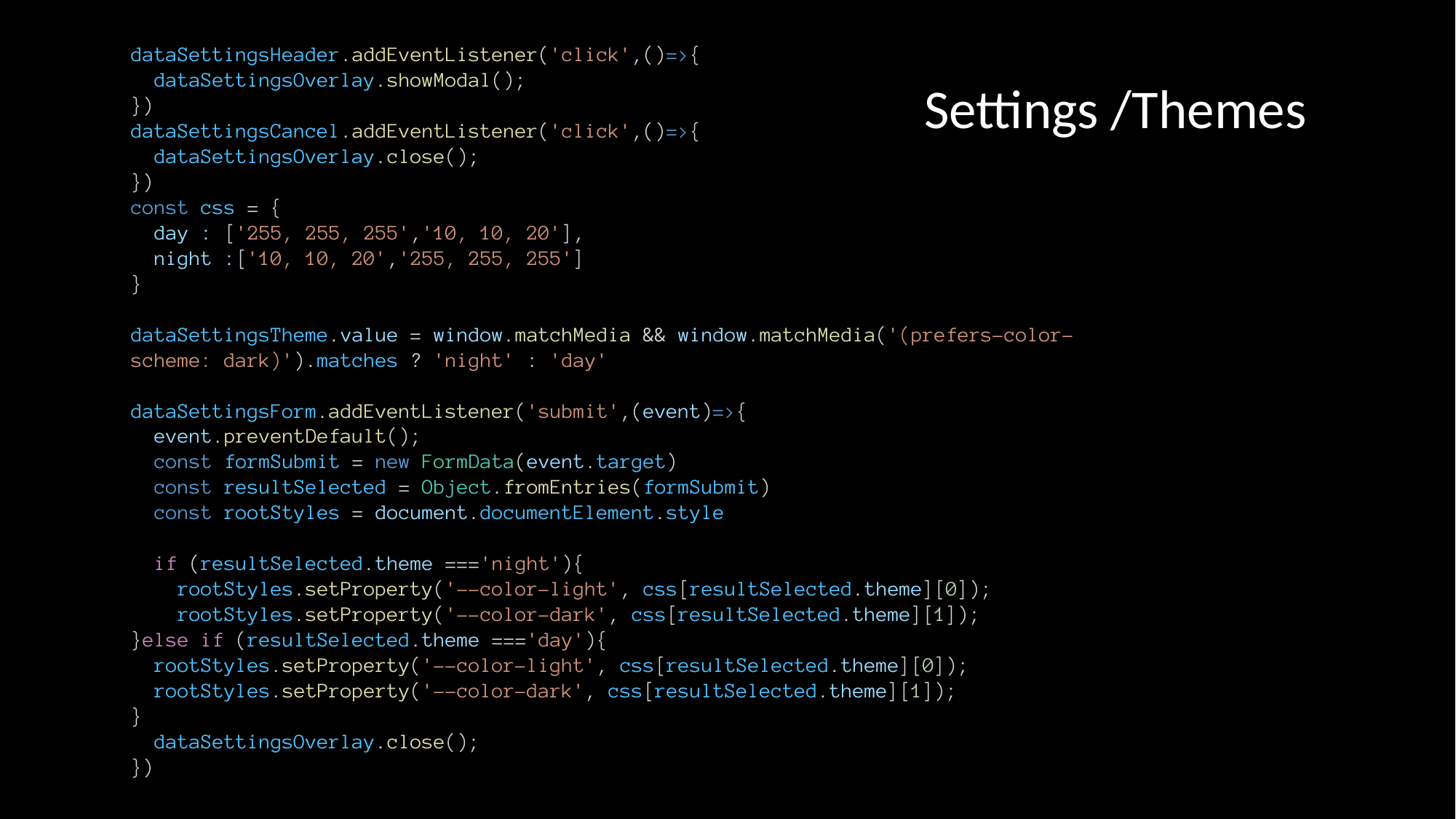

dataSettingsHeader.addEventListener('click',()=>{
  dataSettingsOverlay.showModal();
})
dataSettingsCancel.addEventListener('click',()=>{
  dataSettingsOverlay.close();
})
const css = {
  day : ['255, 255, 255','10, 10, 20'],
  night :['10, 10, 20','255, 255, 255']
}
dataSettingsTheme.value = window.matchMedia && window.matchMedia('(prefers-color-scheme: dark)').matches ? 'night' : 'day'
dataSettingsForm.addEventListener('submit',(event)=>{
  event.preventDefault();
  const formSubmit = new FormData(event.target)
  const resultSelected = Object.fromEntries(formSubmit)
  const rootStyles = document.documentElement.style

  if (resultSelected.theme ==='night'){
    rootStyles.setProperty('--color-light', css[resultSelected.theme][0]);
    rootStyles.setProperty('--color-dark', css[resultSelected.theme][1]);
}else if (resultSelected.theme ==='day'){
  rootStyles.setProperty('--color-light', css[resultSelected.theme][0]);
  rootStyles.setProperty('--color-dark', css[resultSelected.theme][1]);
}
  dataSettingsOverlay.close();
})
Settings /Themes